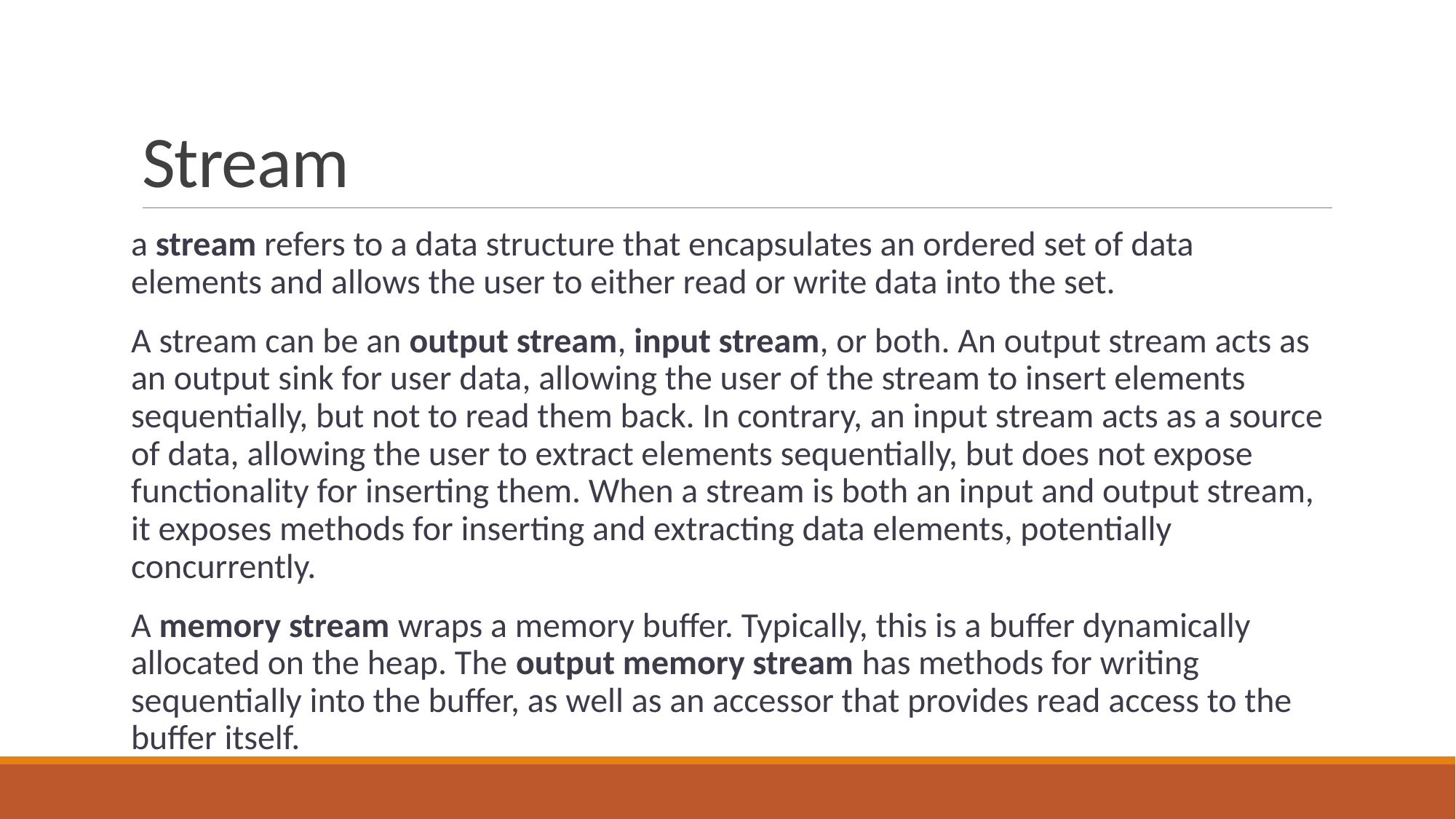

# Stream
a stream refers to a data structure that encapsulates an ordered set of data elements and allows the user to either read or write data into the set.
A stream can be an output stream, input stream, or both. An output stream acts as an output sink for user data, allowing the user of the stream to insert elements sequentially, but not to read them back. In contrary, an input stream acts as a source of data, allowing the user to extract elements sequentially, but does not expose functionality for inserting them. When a stream is both an input and output stream, it exposes methods for inserting and extracting data elements, potentially concurrently.
A memory stream wraps a memory buffer. Typically, this is a buffer dynamically allocated on the heap. The output memory stream has methods for writing sequentially into the buffer, as well as an accessor that provides read access to the buffer itself.